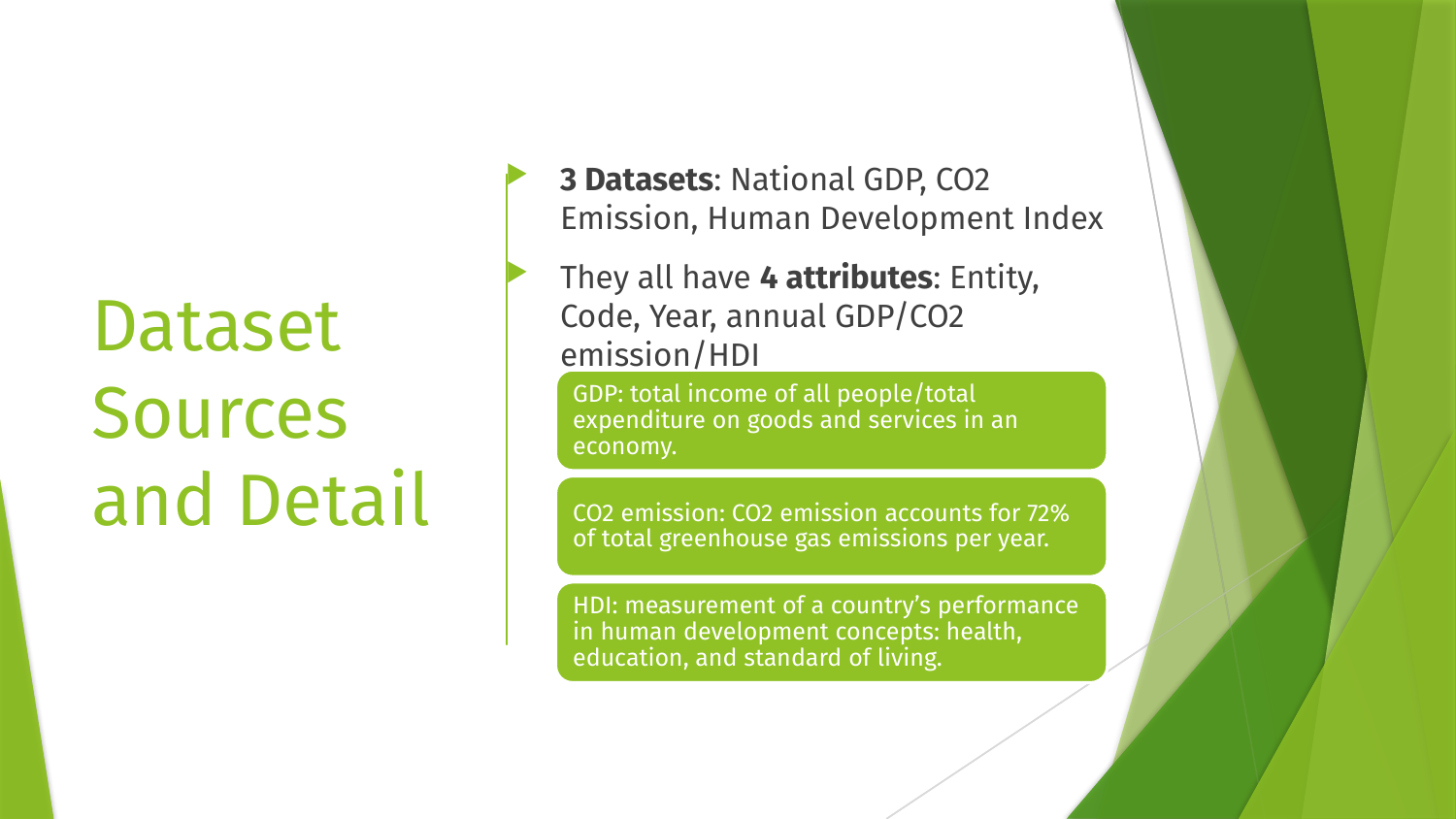

# Dataset Sources and Detail
3 Datasets: National GDP, CO2 Emission, Human Development Index
They all have 4 attributes: Entity, Code, Year, annual GDP/CO2 emission/HDI

GDP: total income of all people/total expenditure on goods and services in an economy.
CO2 emission: CO2 emission accounts for 72% of total greenhouse gas emissions per year.
HDI: measurement of a country’s performance in human development concepts: health, education, and standard of living.